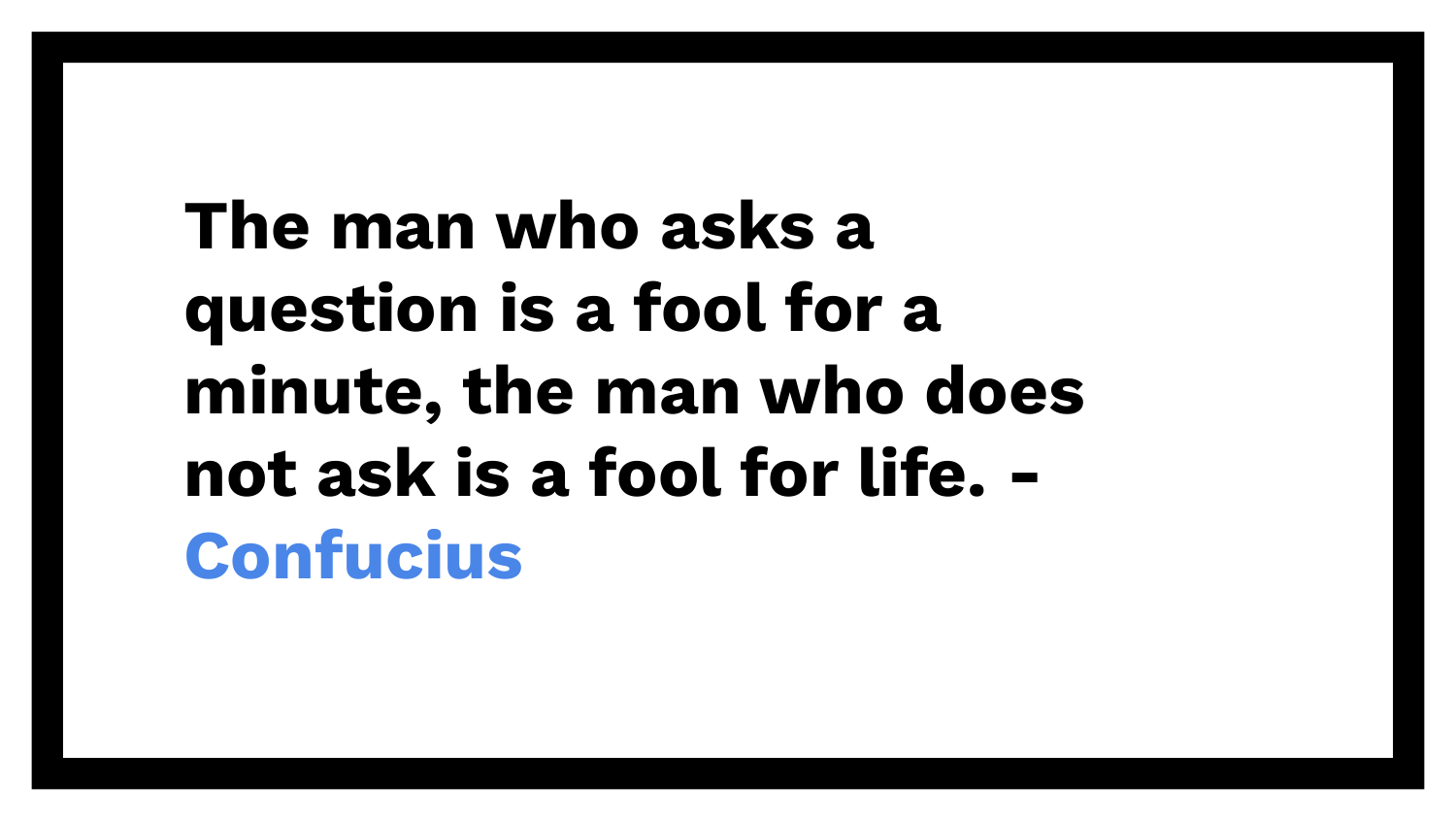

# The man who asks a question is a fool for a minute, the man who does not ask is a fool for life. - Confucius